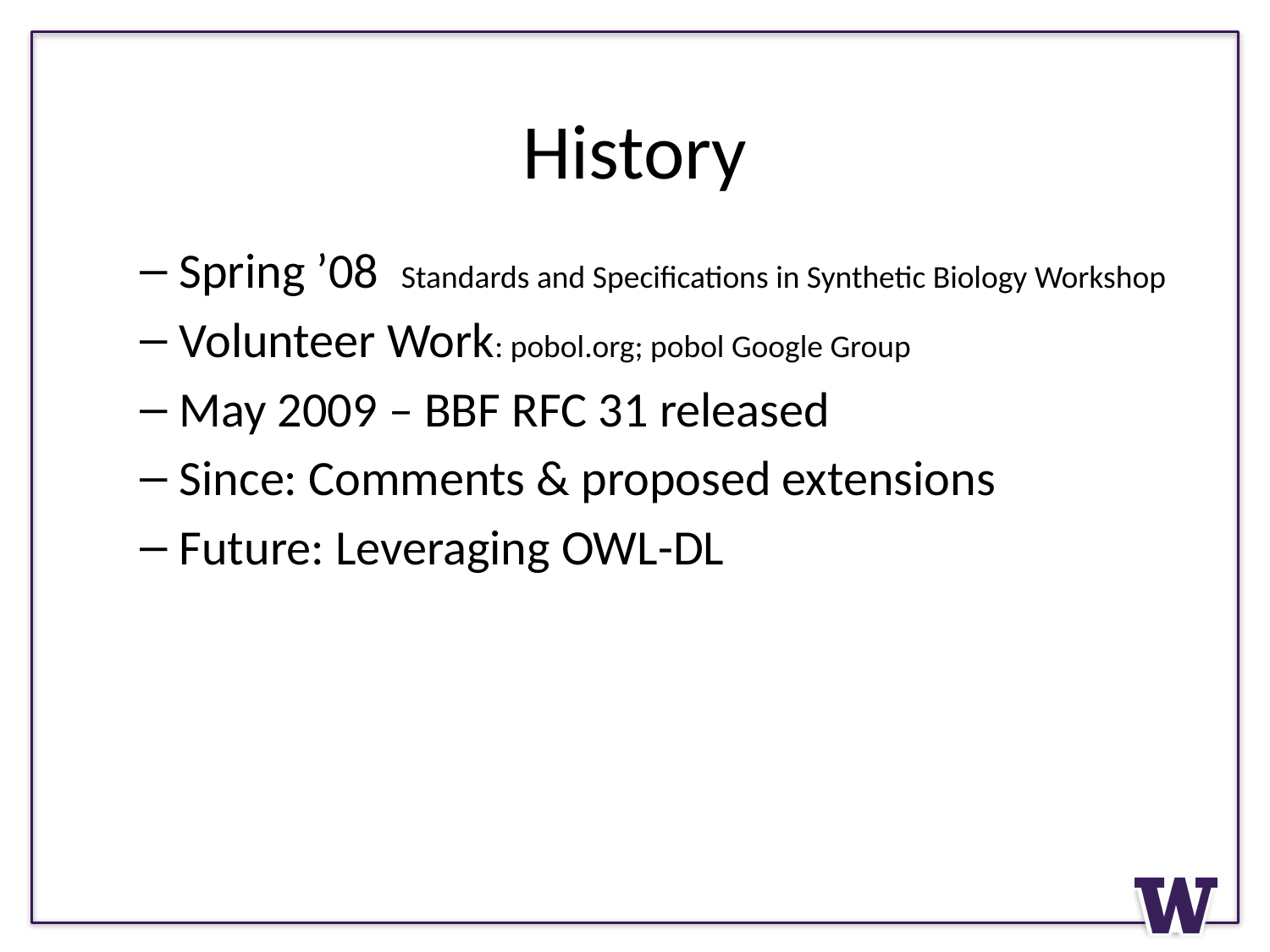

# History
Spring ’08  Standards and Specifications in Synthetic Biology Workshop
Volunteer Work: pobol.org; pobol Google Group
May 2009 – BBF RFC 31 released
Since: Comments & proposed extensions
Future: Leveraging OWL-DL